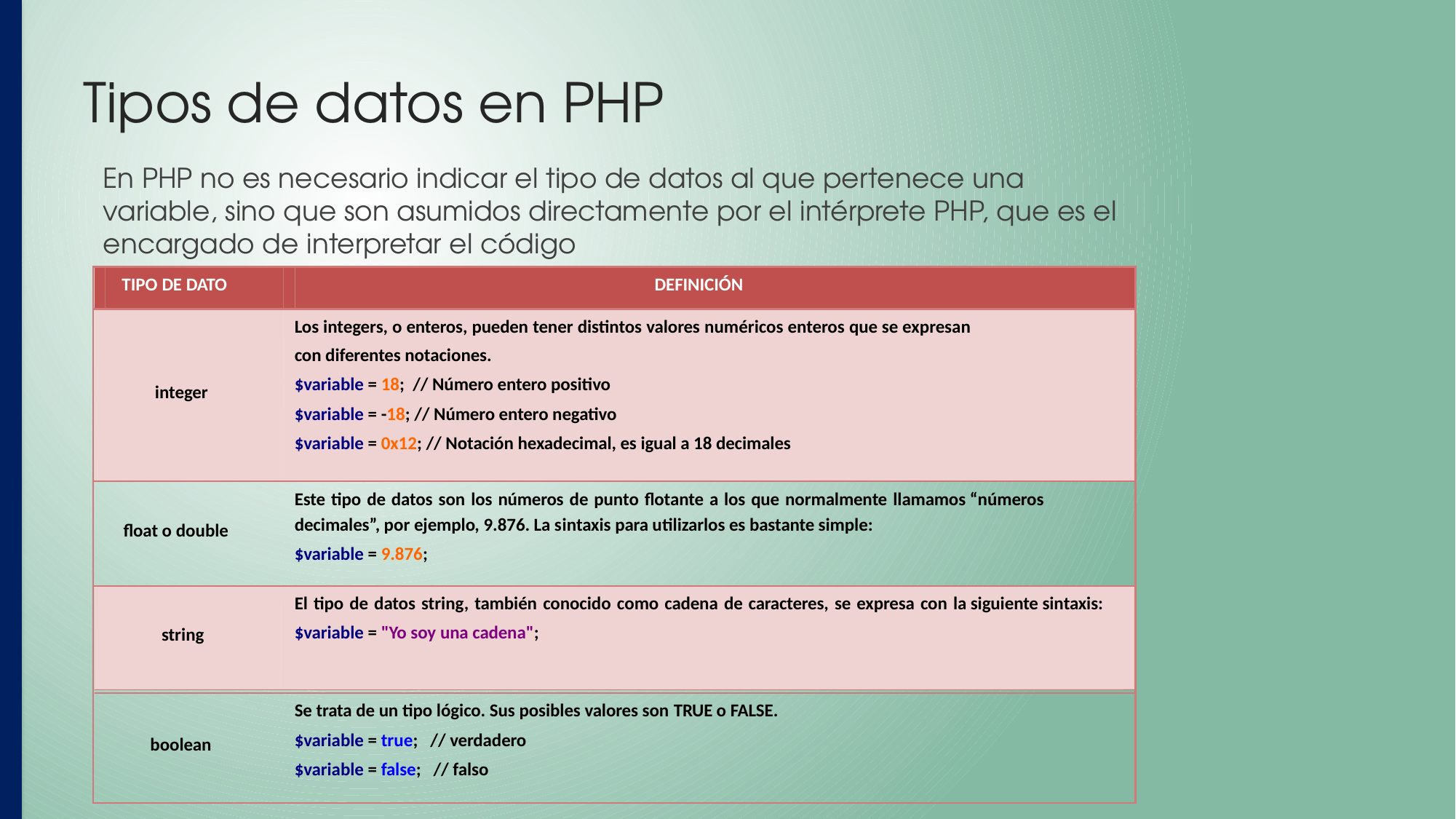

# Tipos de datos en PHP
En PHP no es necesario indicar el tipo de datos al que pertenece una variable, sino que son asumidos directamente por el intérprete PHP, que es el encargado de interpretar el código

TIPO DE DATO
DEFINICIÓN

Los integers, o enteros, pueden tener distintos valores numéricos enteros que se expresan
con diferentes notaciones.

$variable = 18;  // Número entero positivo

$variable = -18; // Número entero negativo

$variable = 0x12; // Notación hexadecimal, es igual a 18 decimales

integer

Este tipo de datos son los números de punto flotante a los que normalmente llamamos “números decimales”, por ejemplo, 9.876. La sintaxis para utilizarlos es bastante simple:

$variable = 9.876;
float o double

El tipo de datos string, también conocido como cadena de caracteres, se expresa con la siguiente sintaxis:

$variable = "Yo soy una cadena";

string

Se trata de un tipo lógico. Sus posibles valores son TRUE o FALSE.

$variable = true;   // verdadero

$variable = false;   // falso
boolean